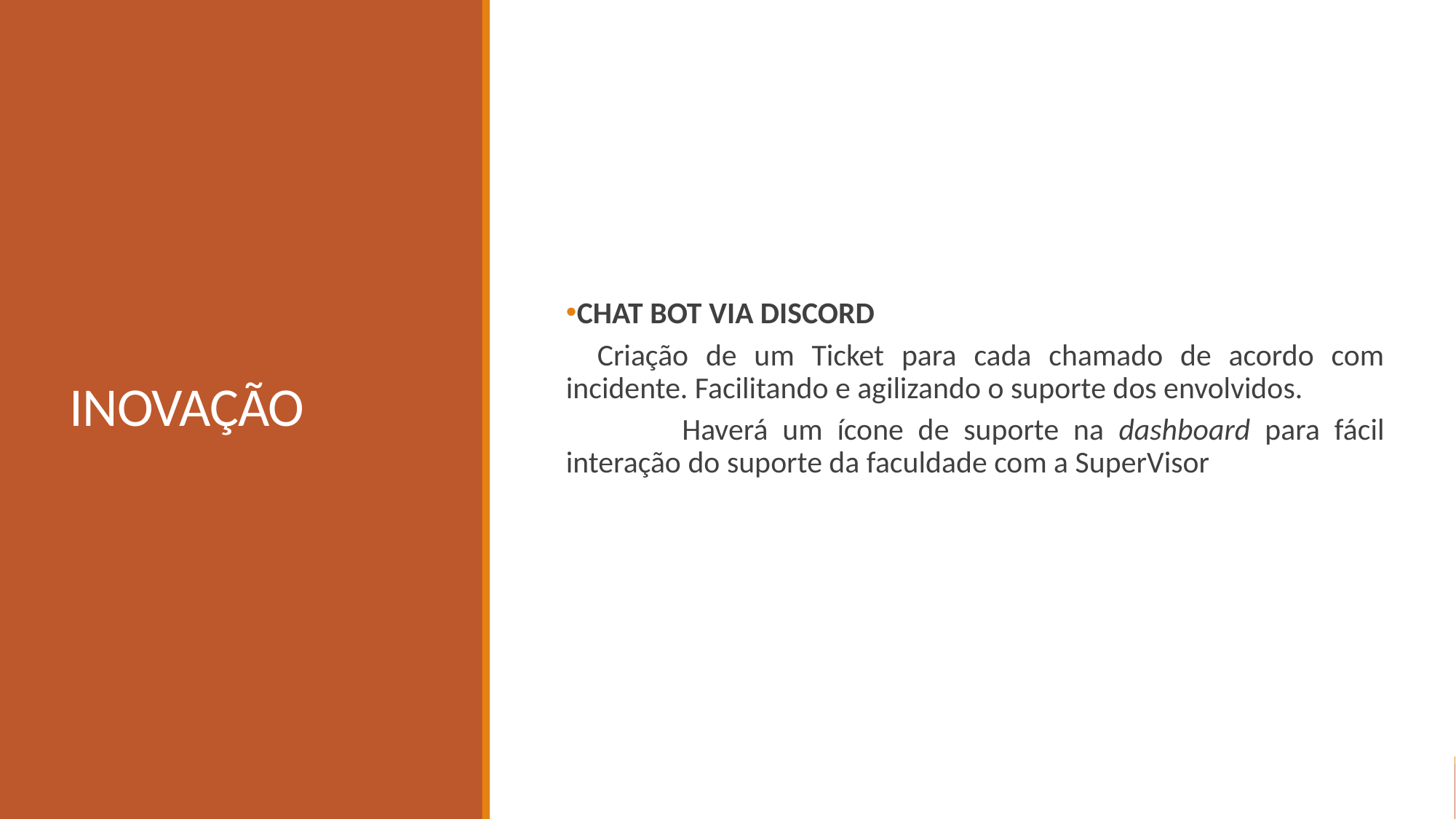

# INOVAÇÃO
CHAT BOT VIA DISCORD
   Criação de um Ticket para cada chamado de acordo com incidente. Facilitando e agilizando o suporte dos envolvidos.
        Haverá um ícone de suporte na dashboard para fácil interação do suporte da faculdade com a SuperVisor